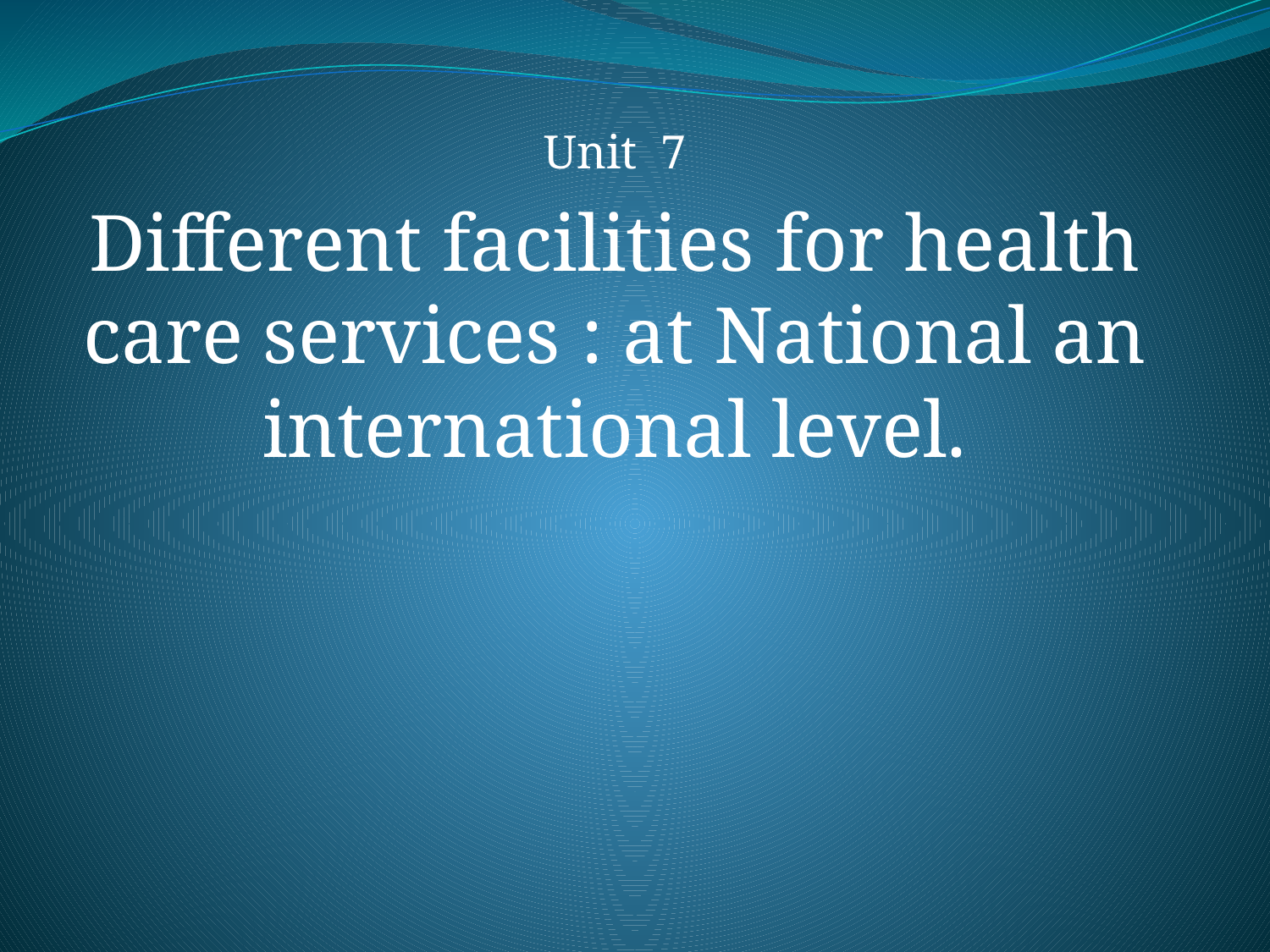

Unit  7
Different facilities for health care services : at National an international level.